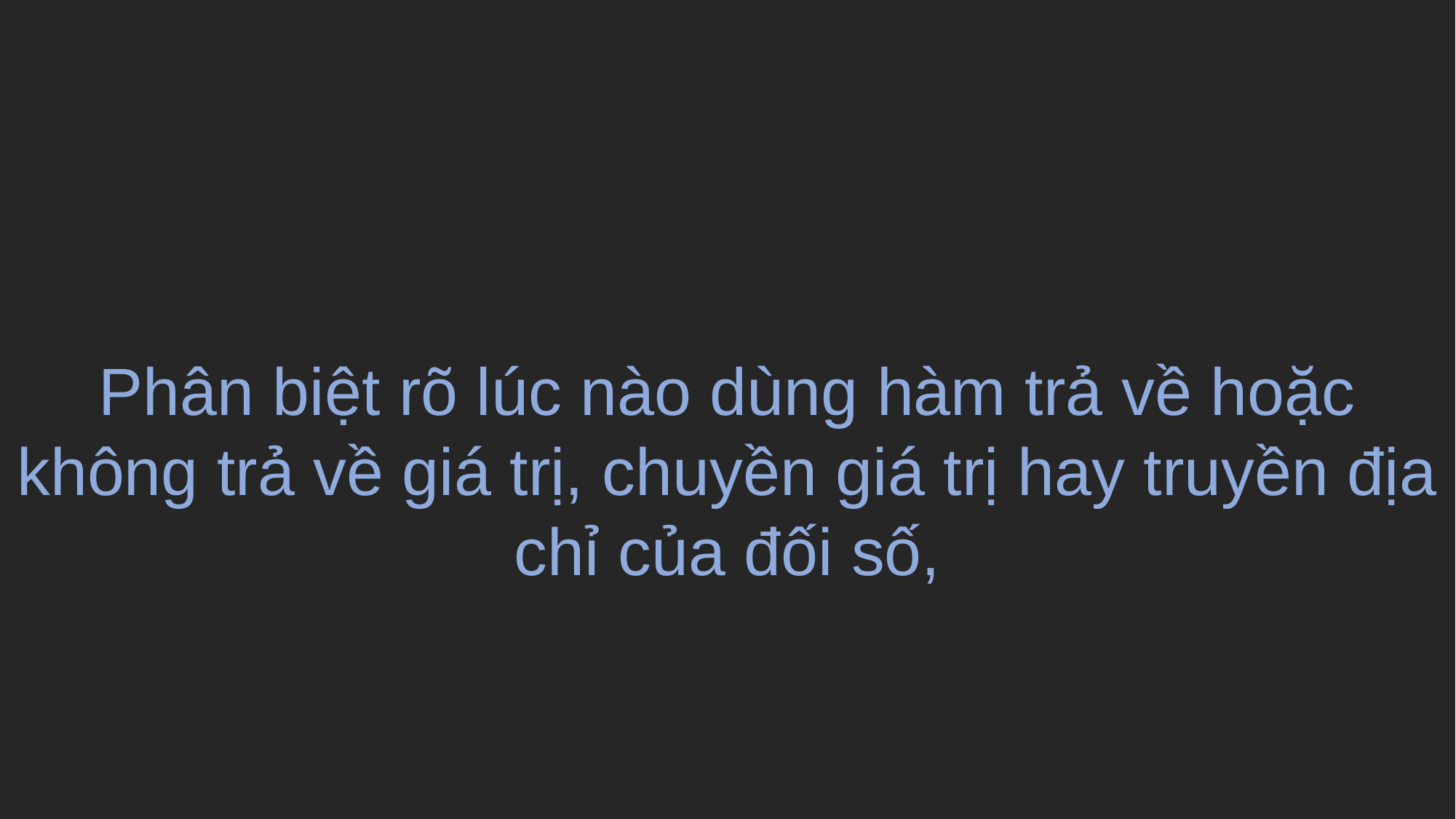

Phân biệt rõ lúc nào dùng hàm trả về hoặc không trả về giá trị, chuyền giá trị hay truyền địa chỉ của đối số,